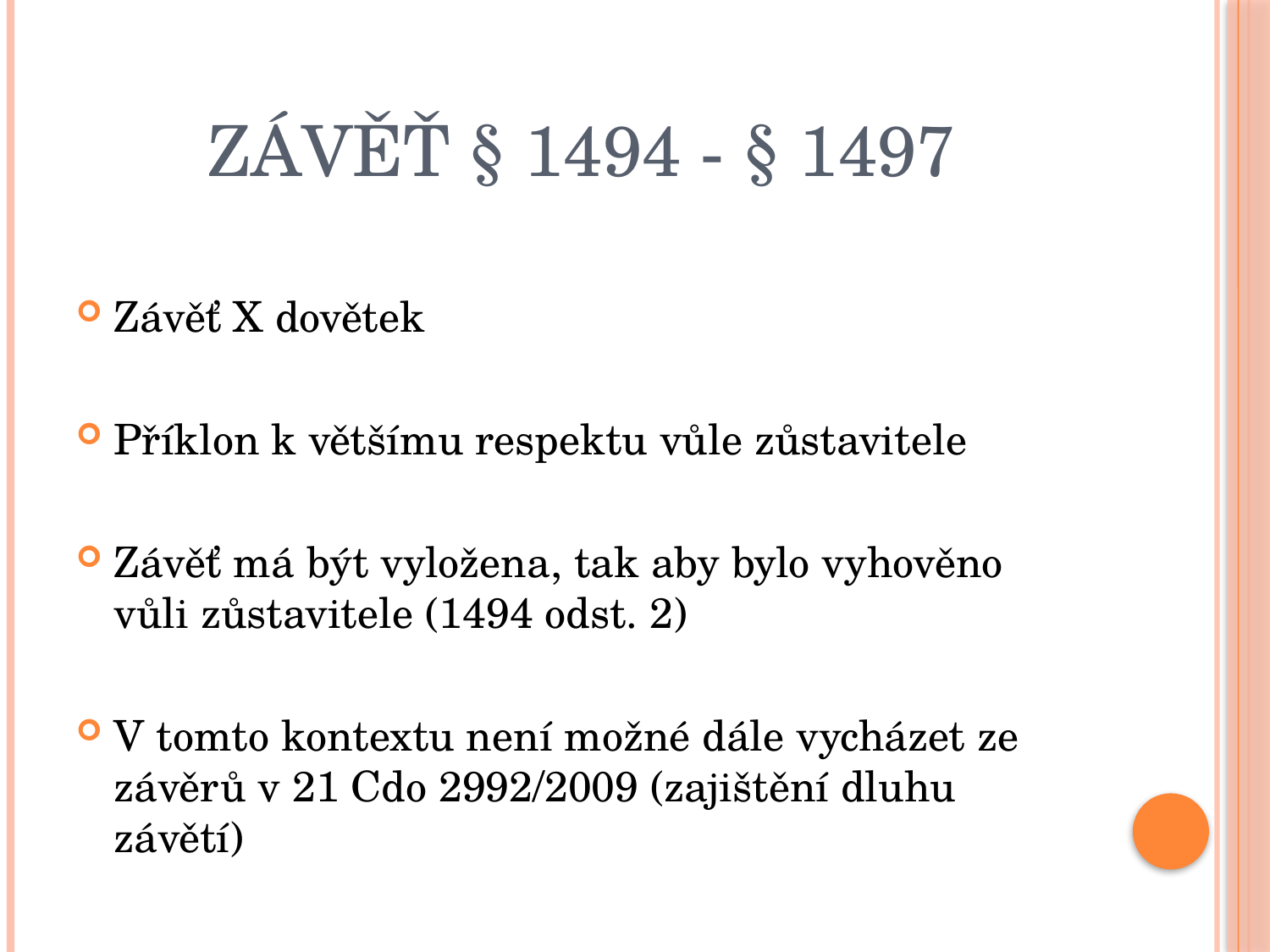

# Závěť § 1494 - § 1497

Závěť X dovětek

Příklon k většímu respektu vůle zůstavitele

Závěť má být vyložena, tak aby bylo vyhověno vůli zůstavitele (1494 odst. 2)

V tomto kontextu není možné dále vycházet ze závěrů v 21 Cdo 2992/2009 (zajištění dluhu závětí)